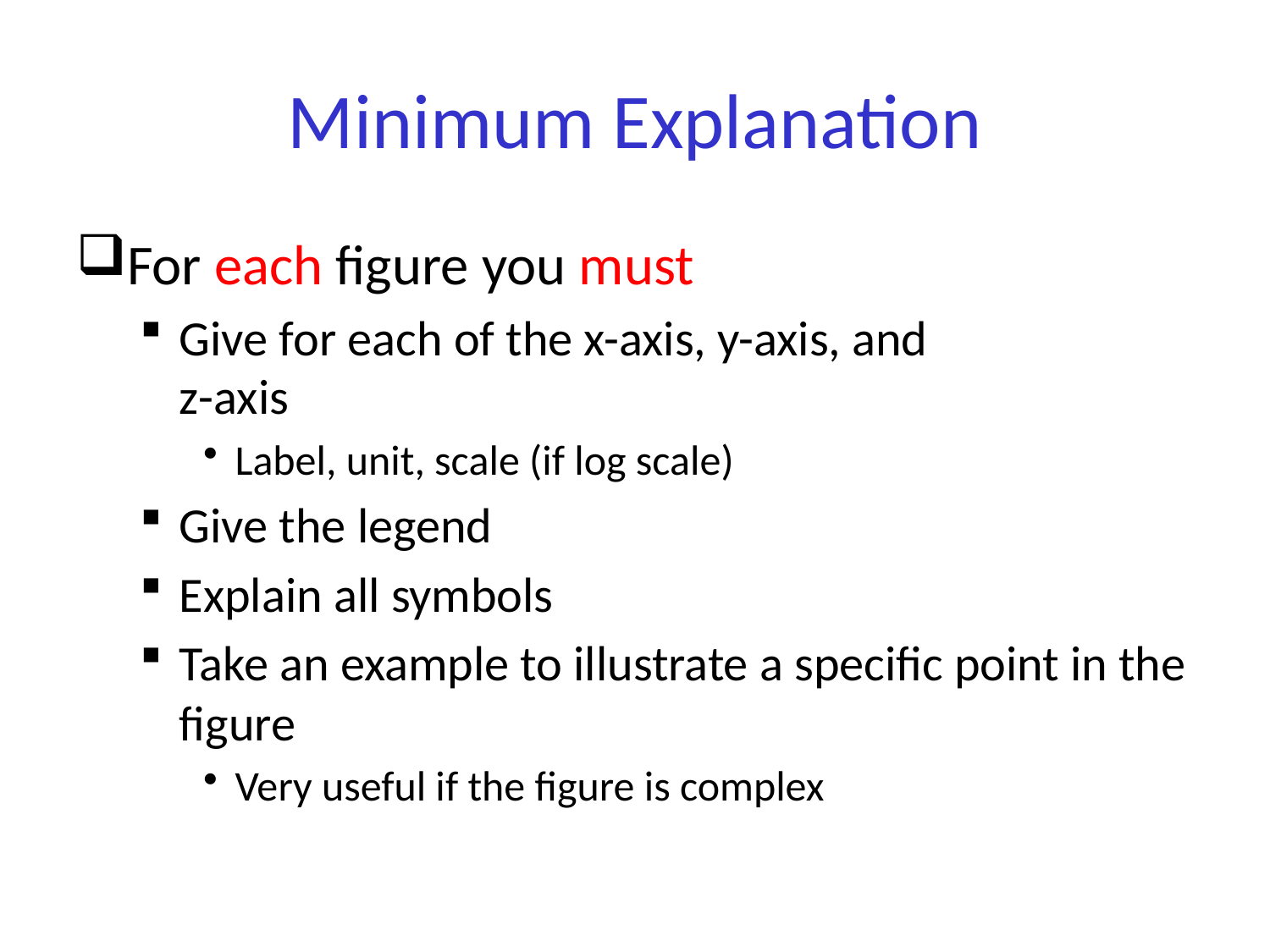

# Minimum Explanation
For each figure you must
Give for each of the x-axis, y-axis, and
z-axis
Label, unit, scale (if log scale)
Give the legend
Explain all symbols
Take an example to illustrate a specific point in the figure
Very useful if the figure is complex

66